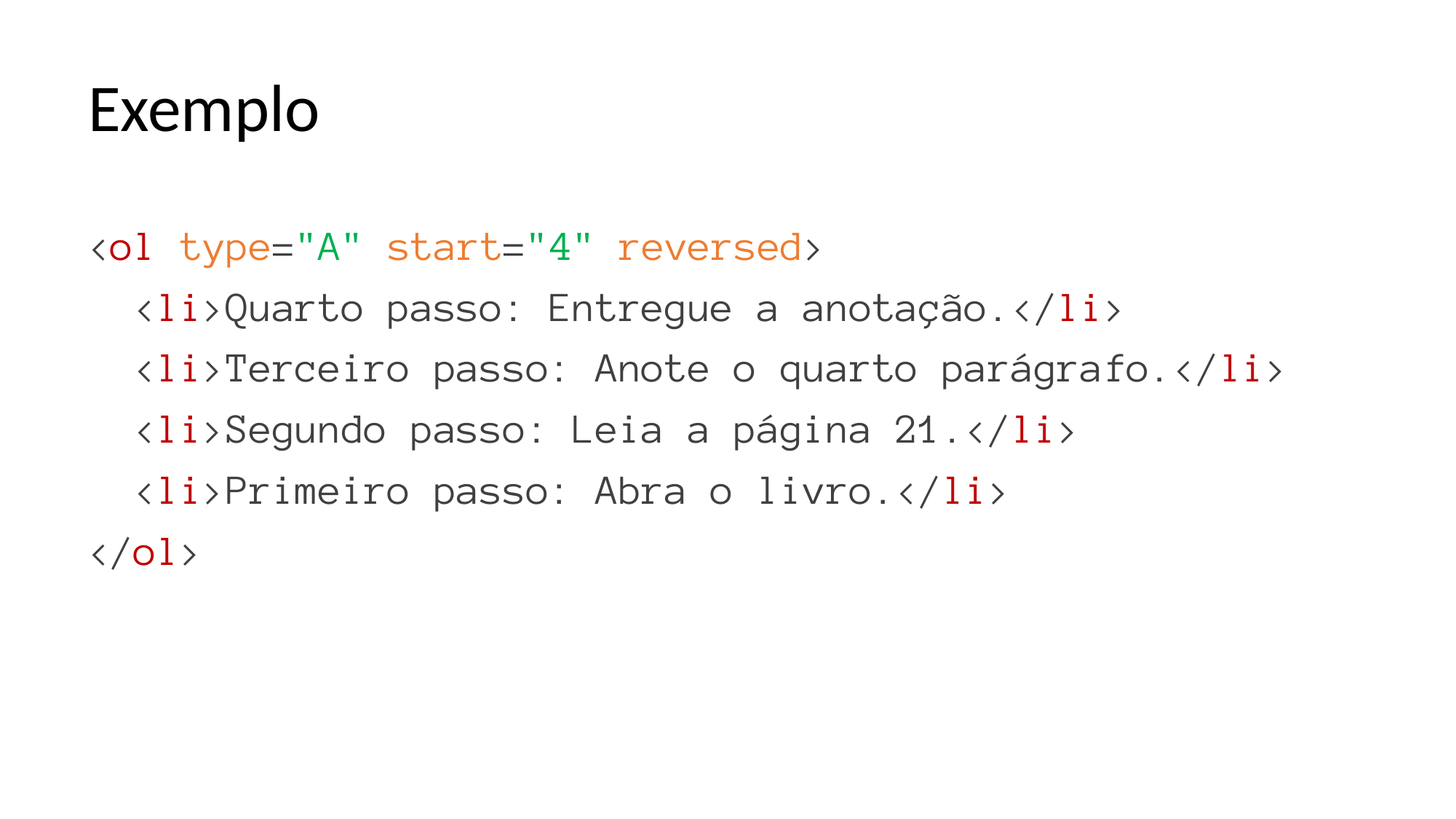

# Exemplo
<ol type="A" start="4" reversed>
  <li>Quarto passo: Entregue a anotação.</li>
  <li>Terceiro passo: Anote o quarto parágrafo.</li>
  <li>Segundo passo: Leia a página 21.</li>
  <li>Primeiro passo: Abra o livro.</li>
</ol>